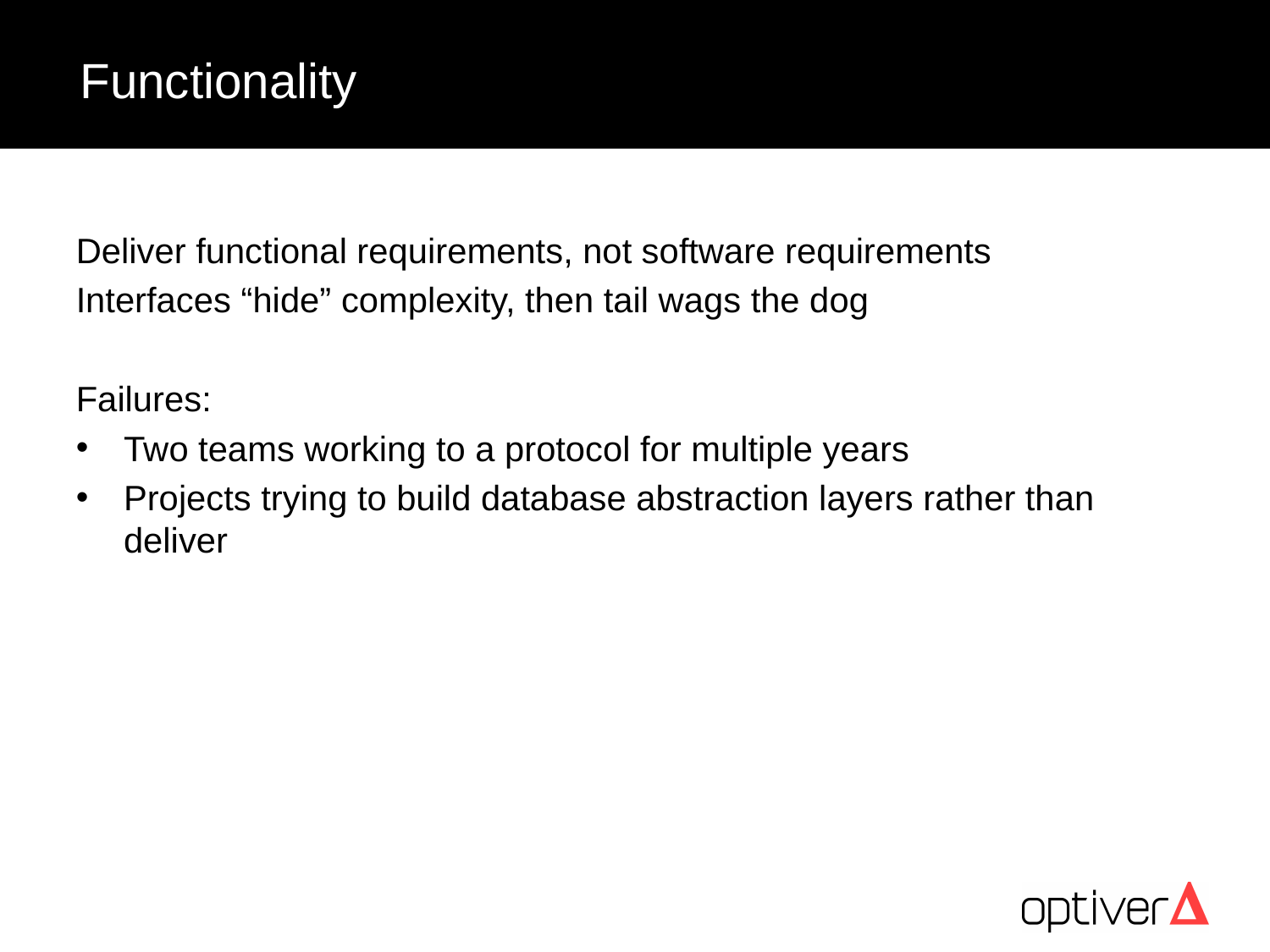

# Functionality
Deliver functional requirements, not software requirements
Interfaces “hide” complexity, then tail wags the dog

Failures:
Two teams working to a protocol for multiple years
Projects trying to build database abstraction layers rather than deliver